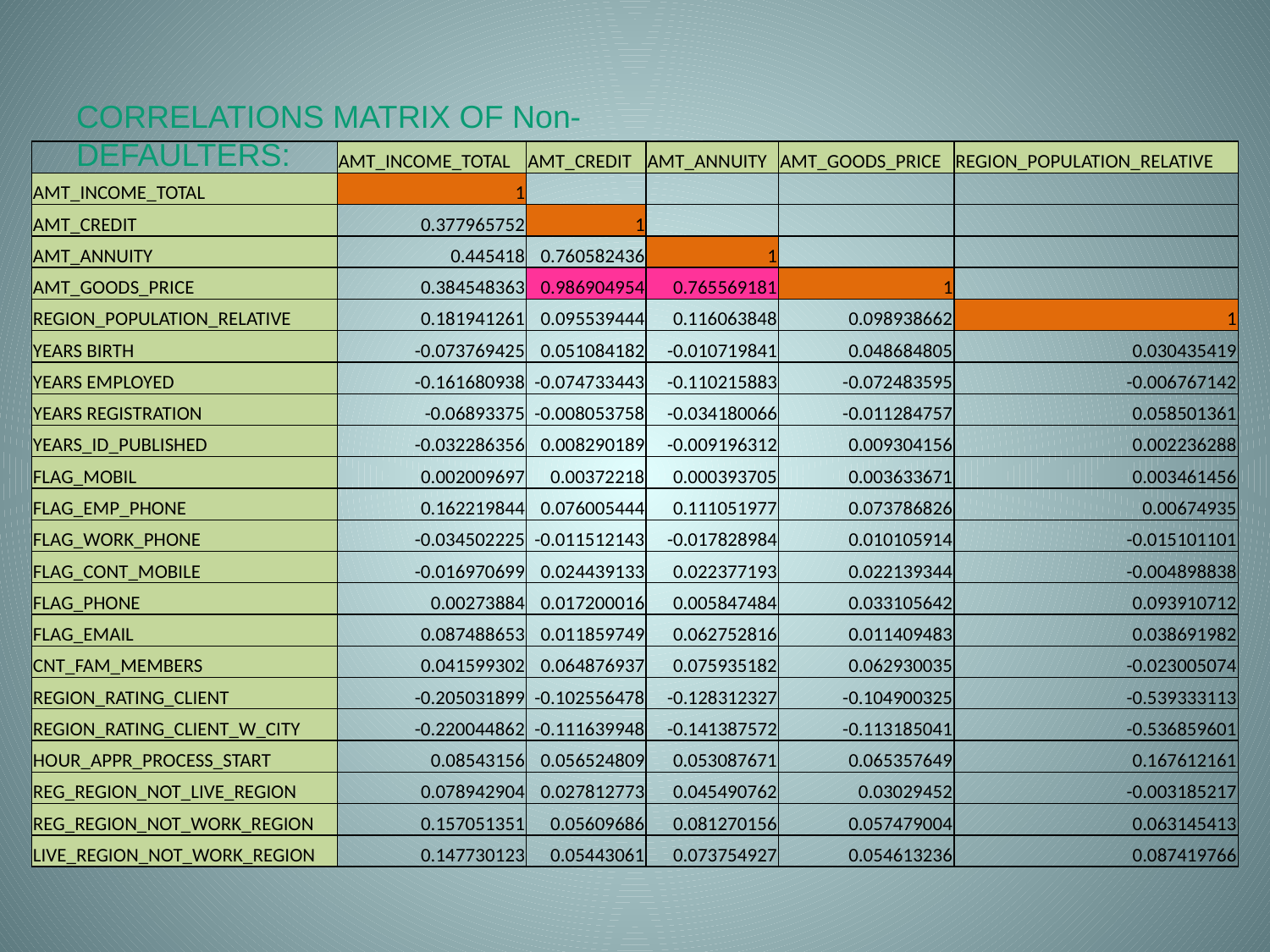

CORRELATIONS MATRIX OF Non-DEFAULTERS:

|  | AMT\_INCOME\_TOTAL | AMT\_CREDIT | AMT\_ANNUITY | AMT\_GOODS\_PRICE | REGION\_POPULATION\_RELATIVE |
| --- | --- | --- | --- | --- | --- |
| AMT\_INCOME\_TOTAL | 1 |  |  |  |  |
| AMT\_CREDIT | 0.377965752 | 1 |  |  |  |
| AMT\_ANNUITY | 0.445418 | 0.760582436 | 1 |  |  |
| AMT\_GOODS\_PRICE | 0.384548363 | 0.986904954 | 0.765569181 | 1 |  |
| REGION\_POPULATION\_RELATIVE | 0.181941261 | 0.095539444 | 0.116063848 | 0.098938662 | 1 |
| YEARS BIRTH | -0.073769425 | 0.051084182 | -0.010719841 | 0.048684805 | 0.030435419 |
| YEARS EMPLOYED | -0.161680938 | -0.074733443 | -0.110215883 | -0.072483595 | -0.006767142 |
| YEARS REGISTRATION | -0.06893375 | -0.008053758 | -0.034180066 | -0.011284757 | 0.058501361 |
| YEARS\_ID\_PUBLISHED | -0.032286356 | 0.008290189 | -0.009196312 | 0.009304156 | 0.002236288 |
| FLAG\_MOBIL | 0.002009697 | 0.00372218 | 0.000393705 | 0.003633671 | 0.003461456 |
| FLAG\_EMP\_PHONE | 0.162219844 | 0.076005444 | 0.111051977 | 0.073786826 | 0.00674935 |
| FLAG\_WORK\_PHONE | -0.034502225 | -0.011512143 | -0.017828984 | 0.010105914 | -0.015101101 |
| FLAG\_CONT\_MOBILE | -0.016970699 | 0.024439133 | 0.022377193 | 0.022139344 | -0.004898838 |
| FLAG\_PHONE | 0.00273884 | 0.017200016 | 0.005847484 | 0.033105642 | 0.093910712 |
| FLAG\_EMAIL | 0.087488653 | 0.011859749 | 0.062752816 | 0.011409483 | 0.038691982 |
| CNT\_FAM\_MEMBERS | 0.041599302 | 0.064876937 | 0.075935182 | 0.062930035 | -0.023005074 |
| REGION\_RATING\_CLIENT | -0.205031899 | -0.102556478 | -0.128312327 | -0.104900325 | -0.539333113 |
| REGION\_RATING\_CLIENT\_W\_CITY | -0.220044862 | -0.111639948 | -0.141387572 | -0.113185041 | -0.536859601 |
| HOUR\_APPR\_PROCESS\_START | 0.08543156 | 0.056524809 | 0.053087671 | 0.065357649 | 0.167612161 |
| REG\_REGION\_NOT\_LIVE\_REGION | 0.078942904 | 0.027812773 | 0.045490762 | 0.03029452 | -0.003185217 |
| REG\_REGION\_NOT\_WORK\_REGION | 0.157051351 | 0.05609686 | 0.081270156 | 0.057479004 | 0.063145413 |
| LIVE\_REGION\_NOT\_WORK\_REGION | 0.147730123 | 0.05443061 | 0.073754927 | 0.054613236 | 0.087419766 |